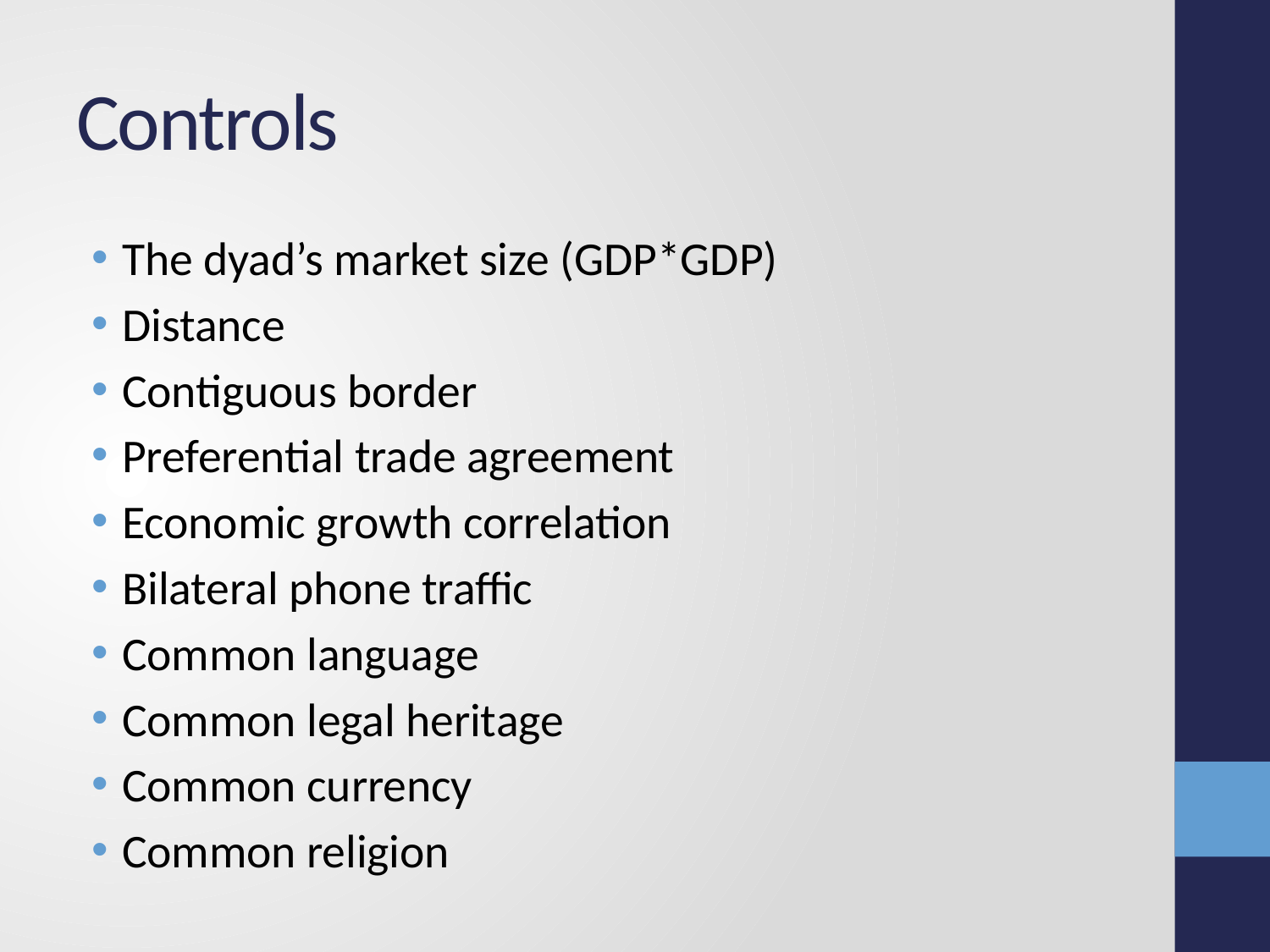

# Controls
The dyad’s market size (GDP*GDP)
Distance
Contiguous border
Preferential trade agreement
Economic growth correlation
Bilateral phone traffic
Common language
Common legal heritage
Common currency
Common religion